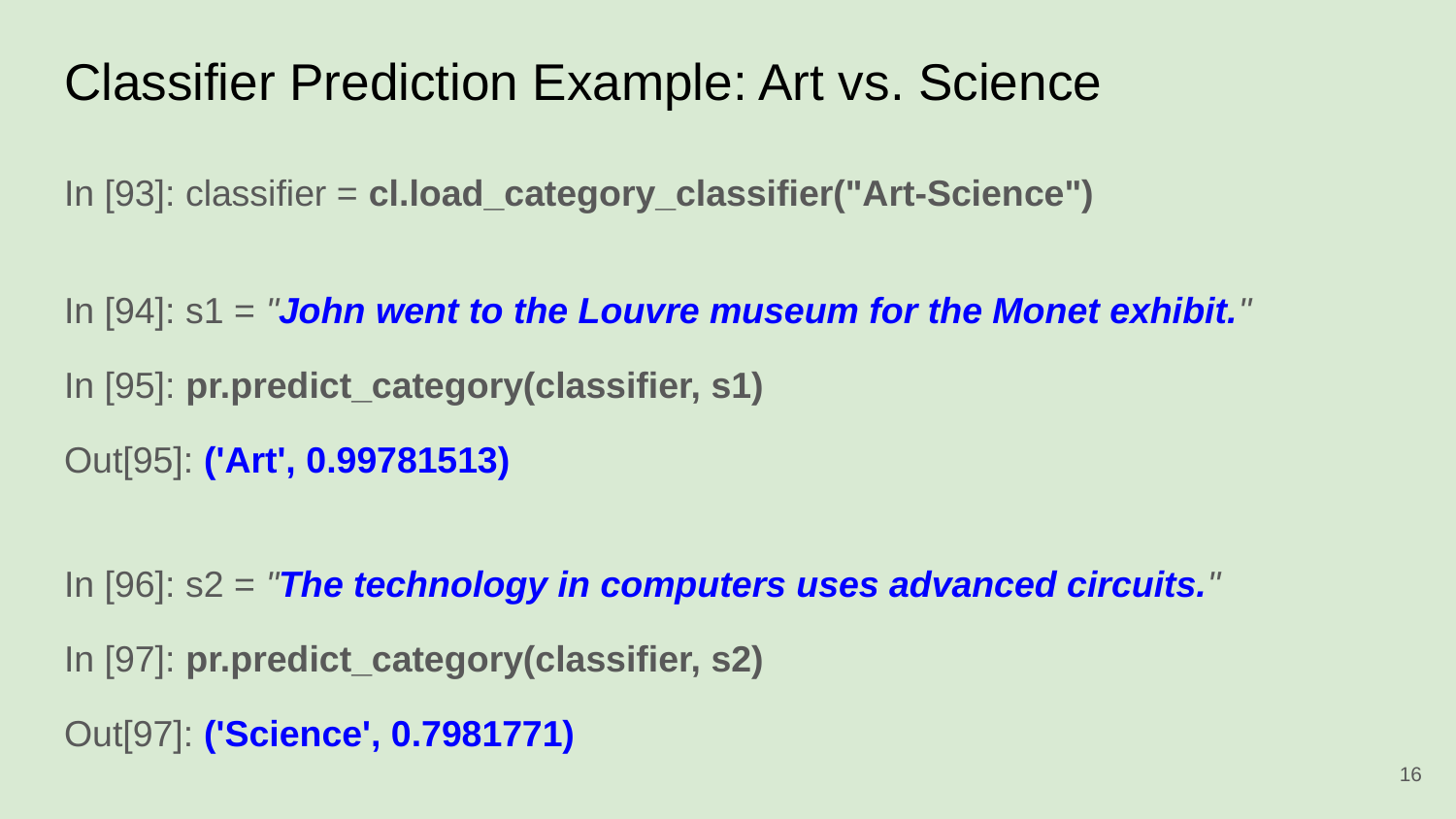

# Classifier Prediction Example: Art vs. Science
In [93]: classifier = cl.load_category_classifier("Art-Science")
In [94]: s1 = "John went to the Louvre museum for the Monet exhibit."
In [95]: pr.predict_category(classifier, s1)
Out[95]: ('Art', 0.99781513)
In [96]: s2 = "The technology in computers uses advanced circuits."
In [97]: pr.predict_category(classifier, s2)
Out[97]: ('Science', 0.7981771)
16